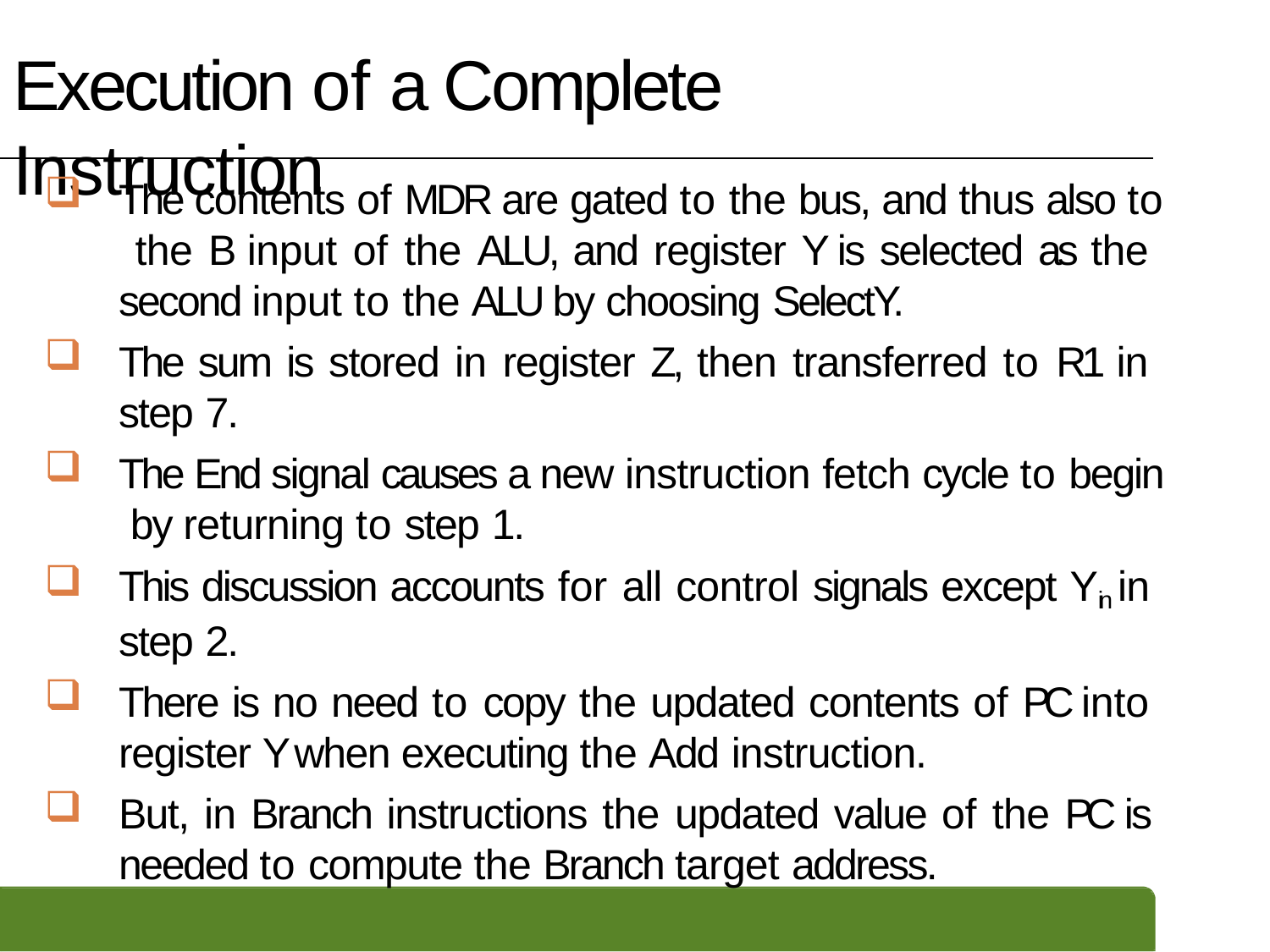

# Execution of a Complete Instruction

The contents of MDR are gated to the bus, and thus also to  the B input of the ALU, and register Y is selected as the  second input to the ALU by choosing SelectY.
The sum is stored in register Z, then transferred to R1 in  step 7.
The End signal causes a new instruction fetch cycle to begin  by returning to step 1.
This discussion accounts for all control signals except Yin in  step 2.
There is no need to copy the updated contents of PC into  register Y when executing the Add instruction.
But, in Branch instructions the updated value of the PC is  needed to compute the Branch target address.